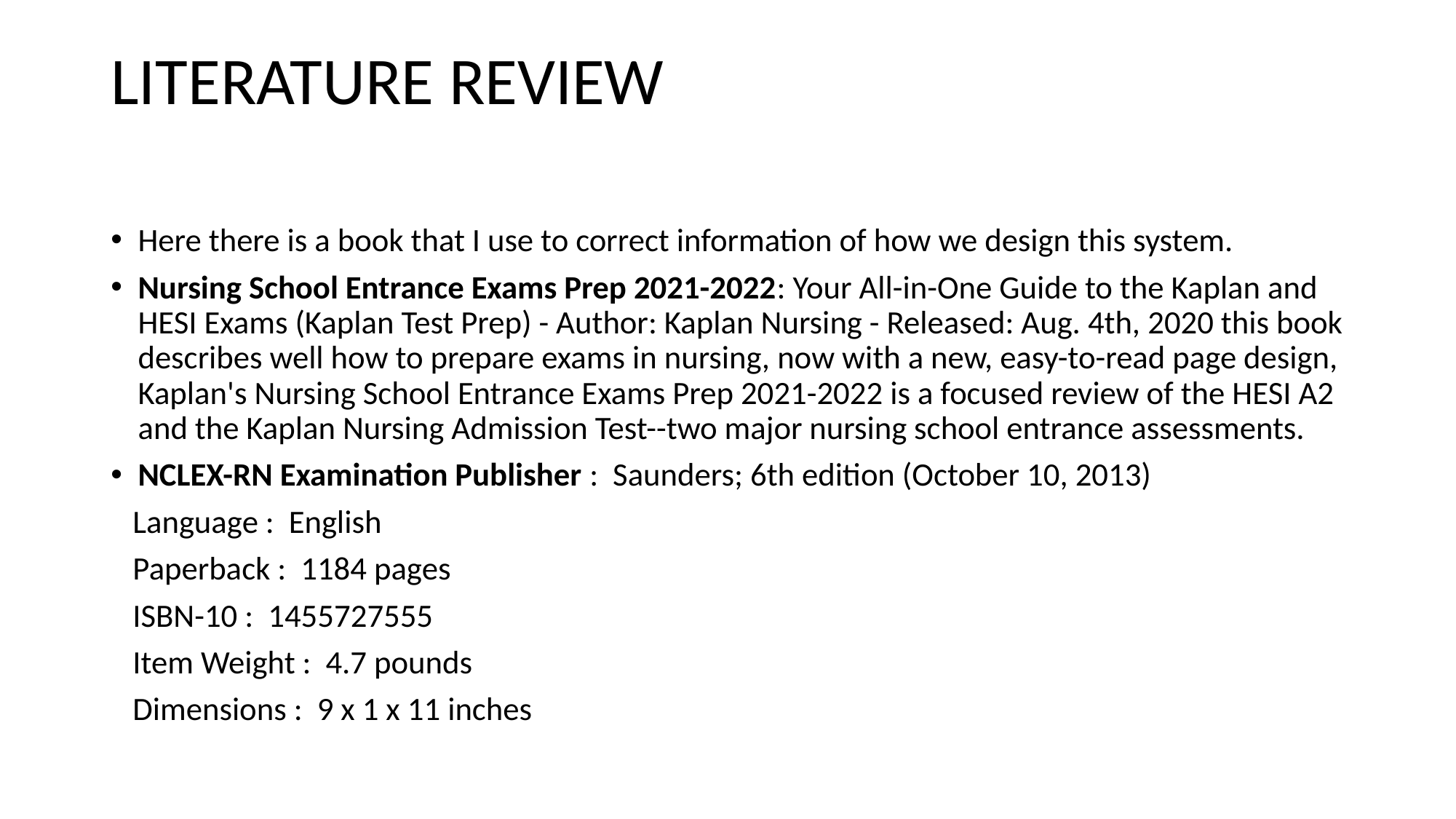

# LITERATURE REVIEW
Here there is a book that I use to correct information of how we design this system.
Nursing School Entrance Exams Prep 2021-2022: Your All-in-One Guide to the Kaplan and HESI Exams (Kaplan Test Prep) - Author: Kaplan Nursing - Released: Aug. 4th, 2020 this book describes well how to prepare exams in nursing, now with a new, easy-to-read page design, Kaplan's Nursing School Entrance Exams Prep 2021-2022 is a focused review of the HESI A2 and the Kaplan Nursing Admission Test--two major nursing school entrance assessments.
NCLEX-RN Examination Publisher :  Saunders; 6th edition (October 10, 2013)
   Language :  English
   Paperback :  1184 pages
   ISBN-10 :  1455727555
   Item Weight :  4.7 pounds
   Dimensions :  9 x 1 x 11 inches